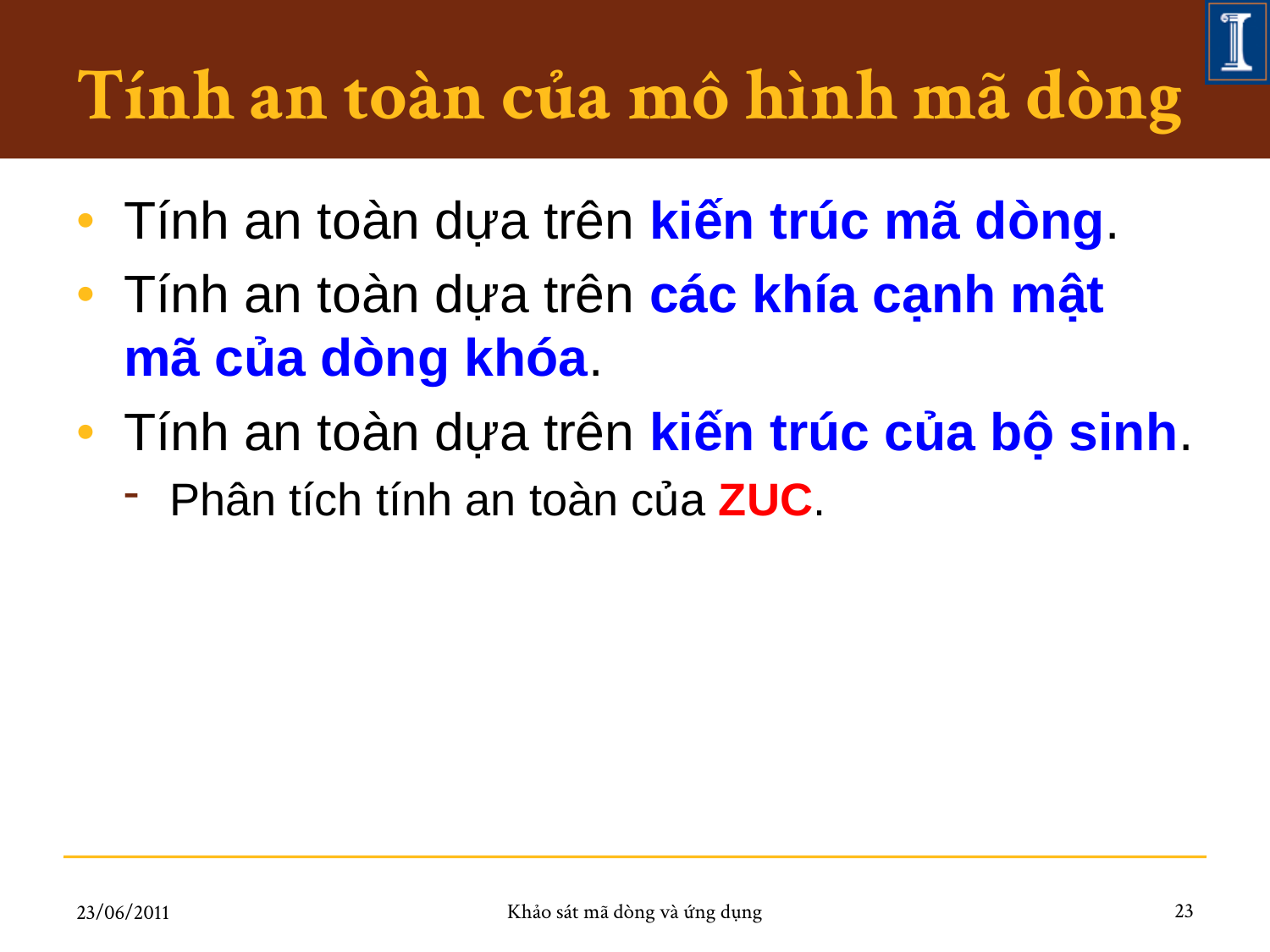

# Tính an toàn của mô hình mã dòng
Tính an toàn dựa trên kiến trúc mã dòng.
Tính an toàn dựa trên các khía cạnh mật mã của dòng khóa.
Tính an toàn dựa trên kiến trúc của bộ sinh.
Phân tích tính an toàn của ZUC.
23/06/2011
23
Khảo sát mã dòng và ứng dụng